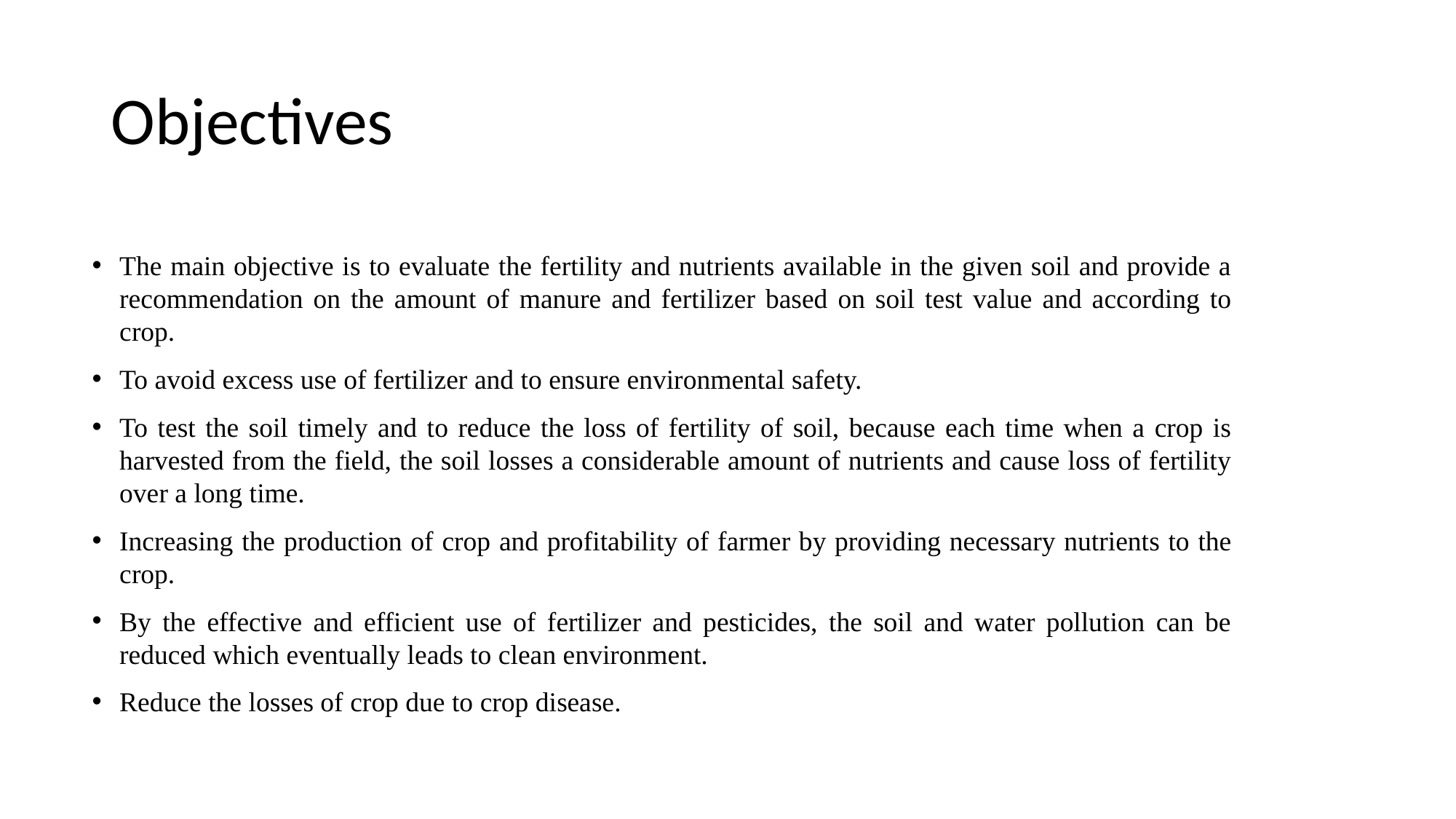

# Objectives
The main objective is to evaluate the fertility and nutrients available in the given soil and provide a recommendation on the amount of manure and fertilizer based on soil test value and according to crop.
To avoid excess use of fertilizer and to ensure environmental safety.
To test the soil timely and to reduce the loss of fertility of soil, because each time when a crop is harvested from the field, the soil losses a considerable amount of nutrients and cause loss of fertility over a long time.
Increasing the production of crop and profitability of farmer by providing necessary nutrients to the crop.
By the effective and efficient use of fertilizer and pesticides, the soil and water pollution can be reduced which eventually leads to clean environment.
Reduce the losses of crop due to crop disease.